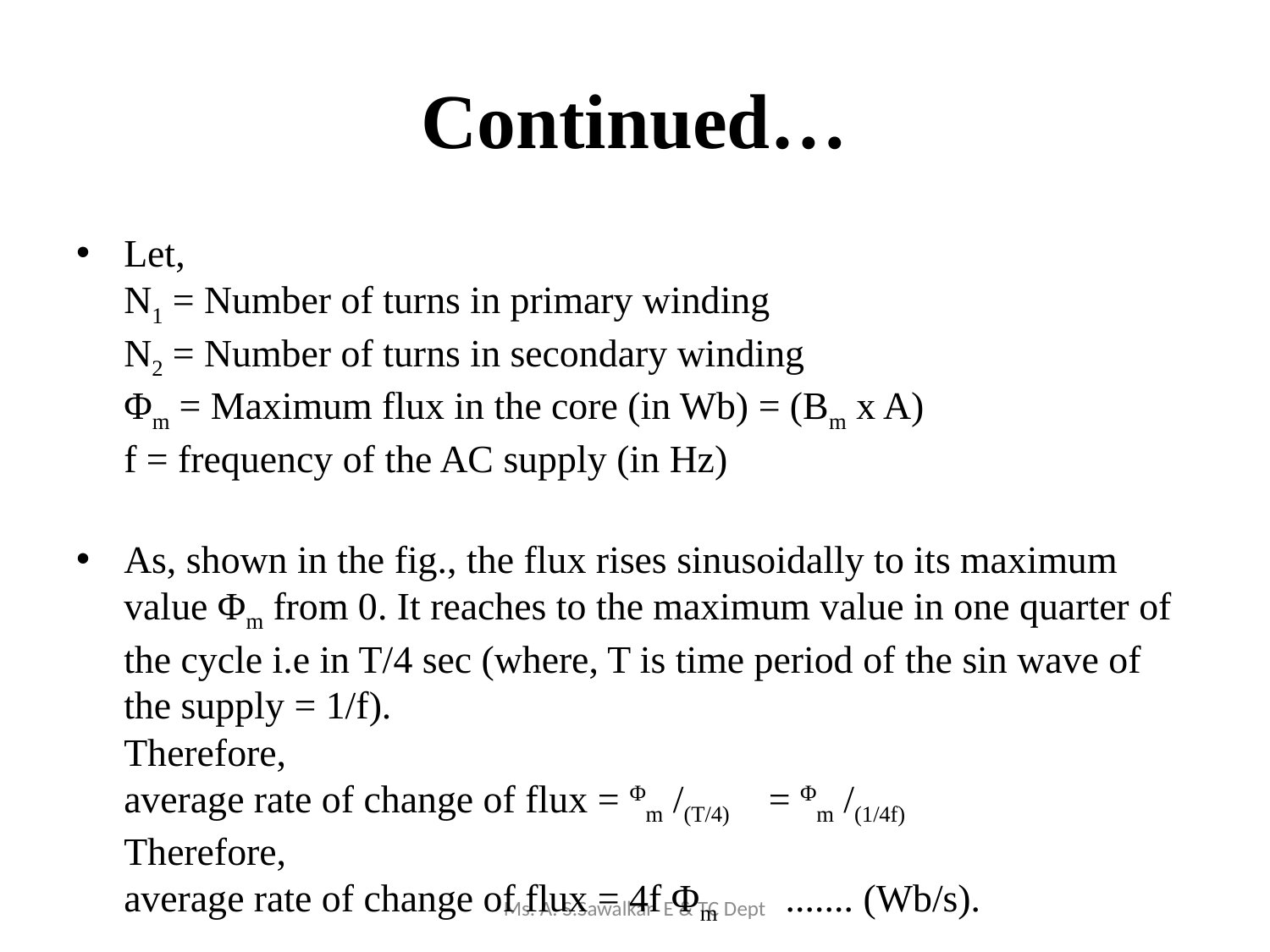

# Continued…
Let,
N1 = Number of turns in primary winding
N2 = Number of turns in secondary winding
Φm = Maximum flux in the core (in Wb) = (Bm x A)
f = frequency of the AC supply (in Hz)
As, shown in the fig., the flux rises sinusoidally to its maximum value Φm from 0. It reaches to the maximum value in one quarter of the cycle i.e in T/4 sec (where, T is time period of the sin wave of the supply = 1/f).
Therefore,
average rate of change of flux = Φm /(T/4)    = Φm /(1/4f)
Therefore,
average rate of change of flux = 4f Φm       ....... (Wb/s).
Ms. A. S.Sawalkar  E & TC Dept